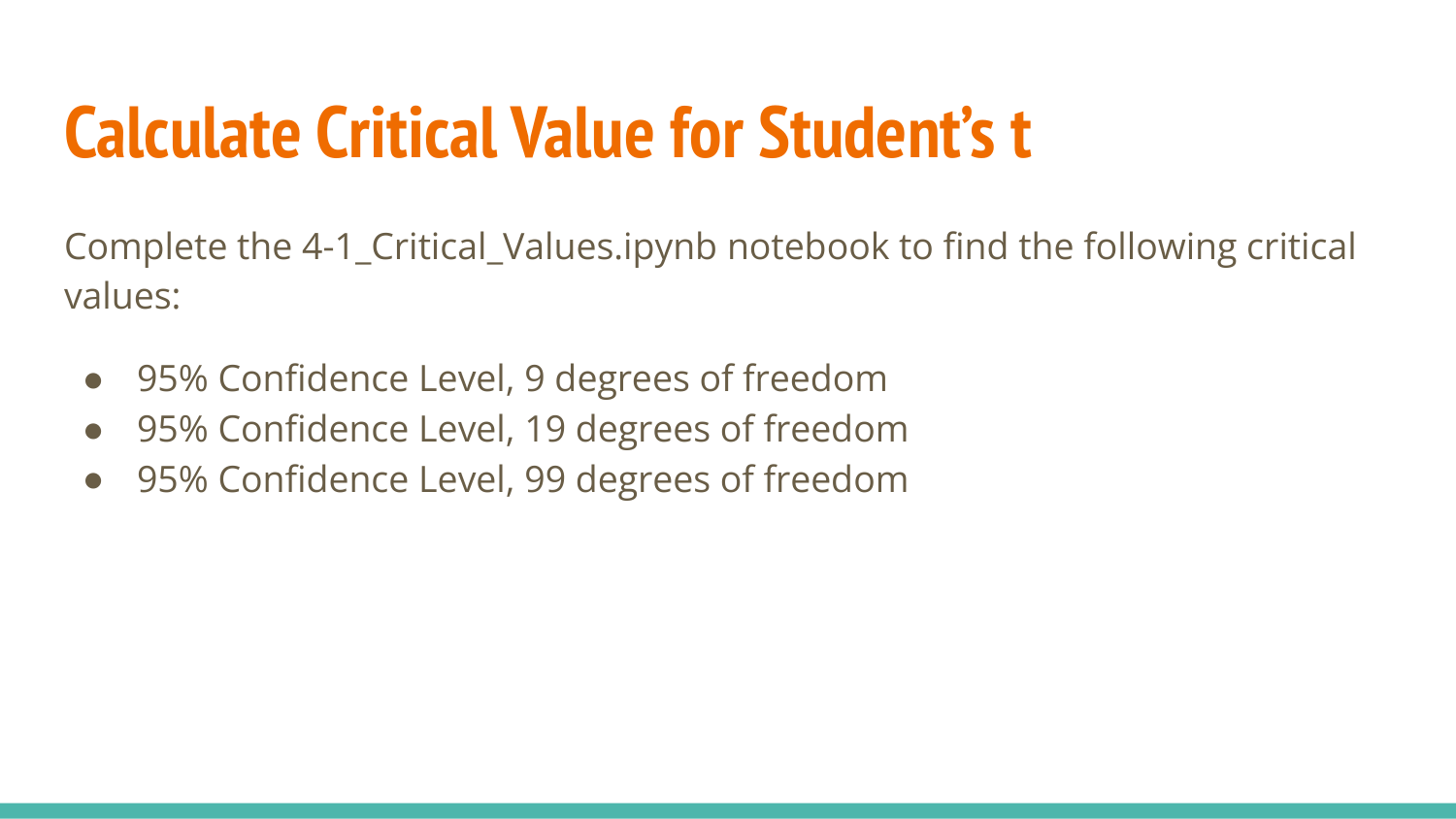

# Calculate Critical Value for Student’s t
Complete the 4-1_Critical_Values.ipynb notebook to find the following critical values:
95% Confidence Level, 9 degrees of freedom
95% Confidence Level, 19 degrees of freedom
95% Confidence Level, 99 degrees of freedom